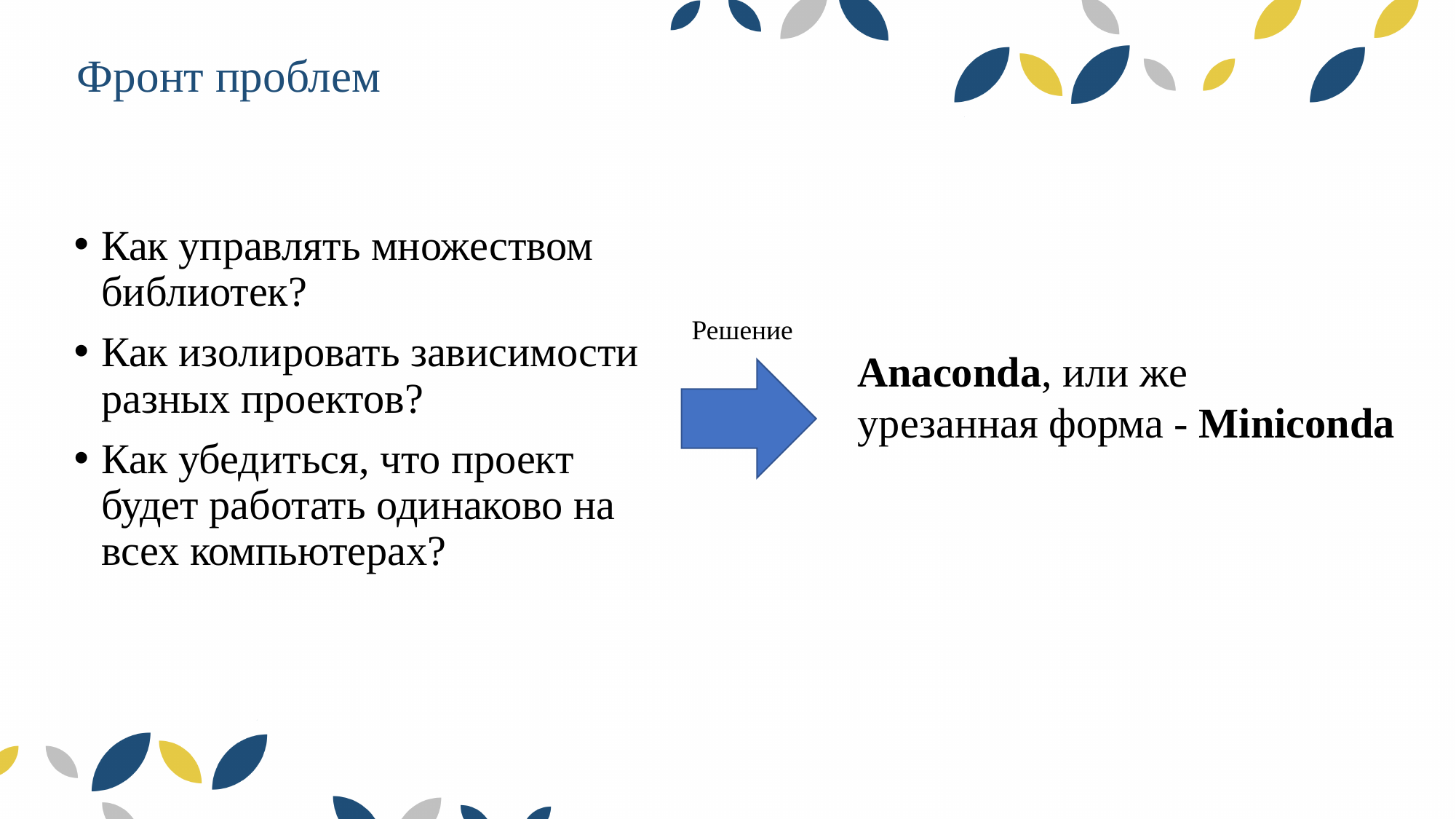

# Фронт проблем
Как управлять множеством библиотек?
Как изолировать зависимости разных проектов?
Как убедиться, что проект будет работать одинаково на всех компьютерах?

Решение
Anaconda, или же
урезанная форма - Miniconda